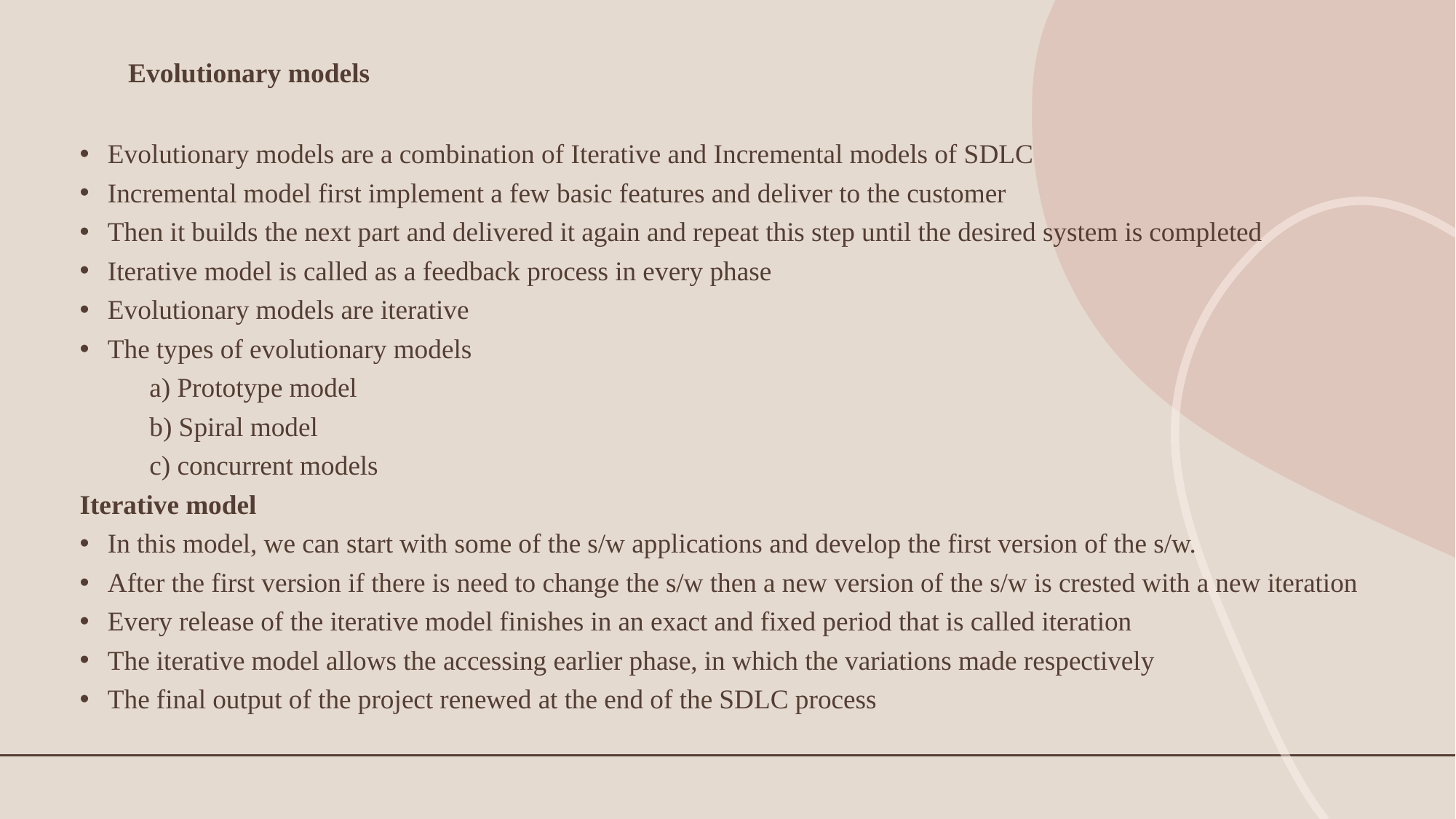

# Evolutionary models
Evolutionary models are a combination of Iterative and Incremental models of SDLC
Incremental model first implement a few basic features and deliver to the customer
Then it builds the next part and delivered it again and repeat this step until the desired system is completed
Iterative model is called as a feedback process in every phase
Evolutionary models are iterative
The types of evolutionary models
	a) Prototype model
	b) Spiral model
	c) concurrent models
Iterative model
In this model, we can start with some of the s/w applications and develop the first version of the s/w.
After the first version if there is need to change the s/w then a new version of the s/w is crested with a new iteration
Every release of the iterative model finishes in an exact and fixed period that is called iteration
The iterative model allows the accessing earlier phase, in which the variations made respectively
The final output of the project renewed at the end of the SDLC process